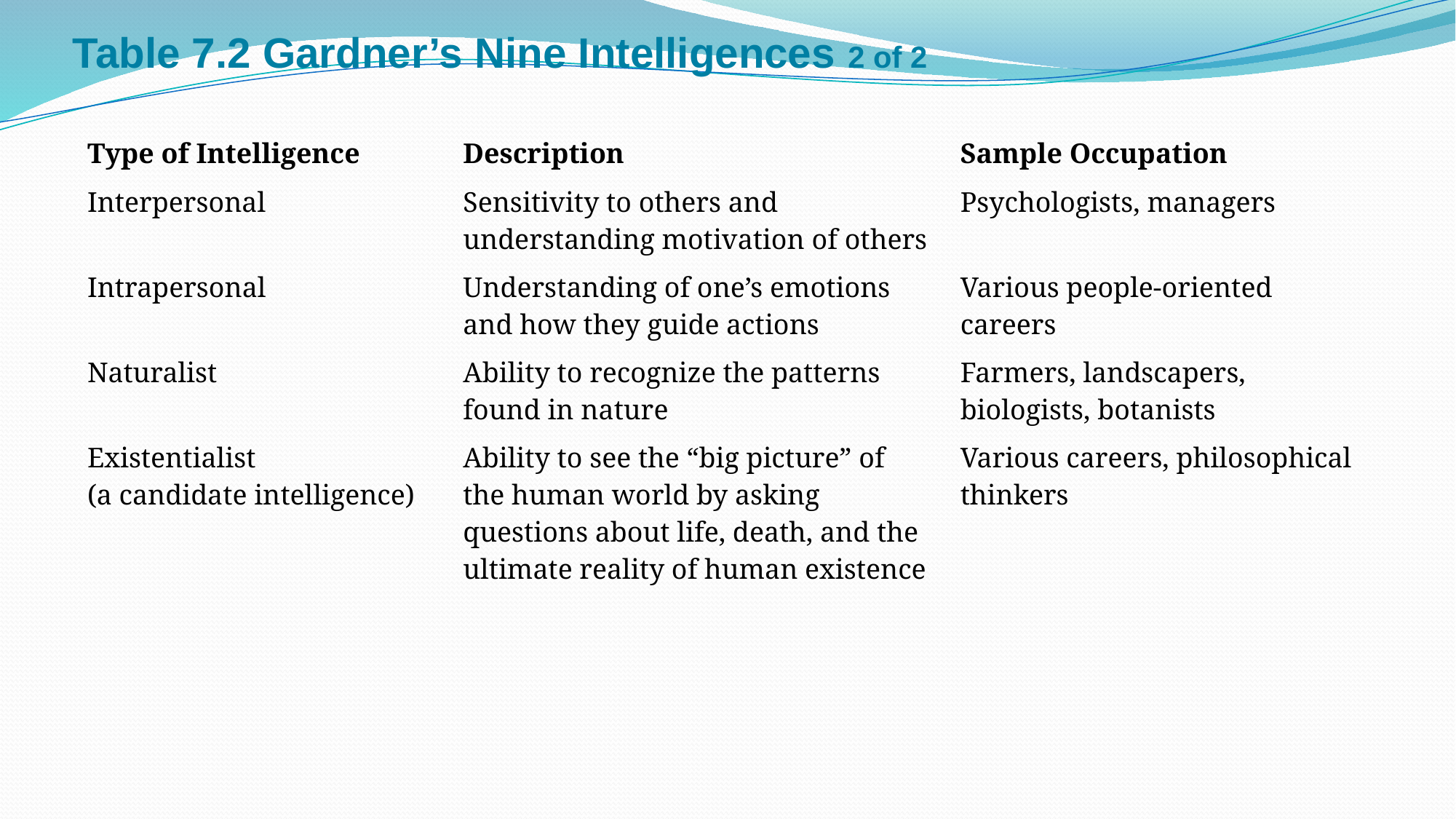

# Table 7.2 Gardner’s Nine Intelligences 2 of 2
| Type of Intelligence | Description | Sample Occupation |
| --- | --- | --- |
| Interpersonal | Sensitivity to others and understanding motivation of others | Psychologists, managers |
| Intrapersonal | Understanding of one’s emotions and how they guide actions | Various people-oriented careers |
| Naturalist | Ability to recognize the patterns found in nature | Farmers, landscapers, biologists, botanists |
| Existentialist (a candidate intelligence) | Ability to see the “big picture” of the human world by asking questions about life, death, and the ultimate reality of human existence | Various careers, philosophical thinkers |